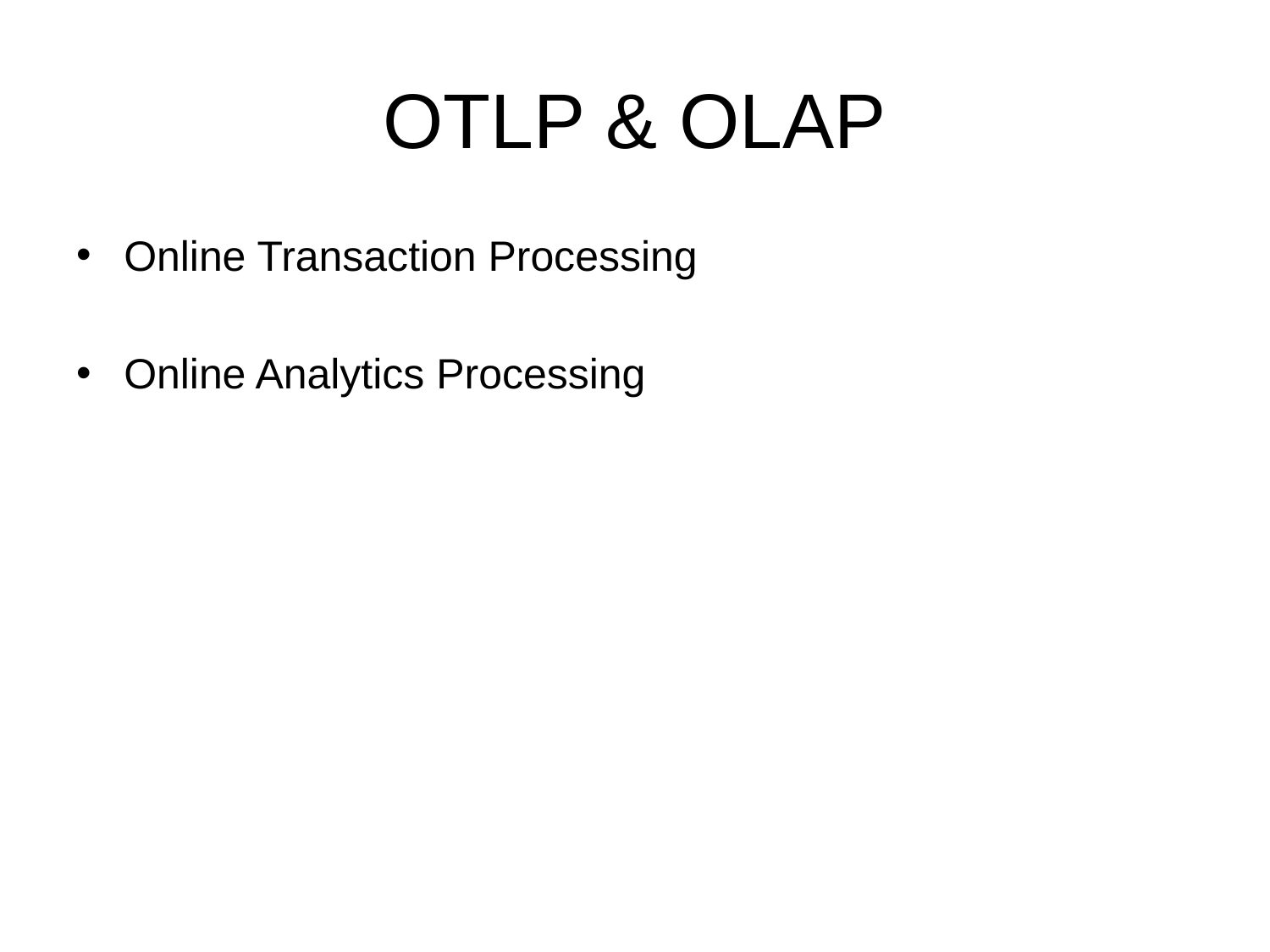

# OTLP & OLAP
Online Transaction Processing

Online Analytics Processing